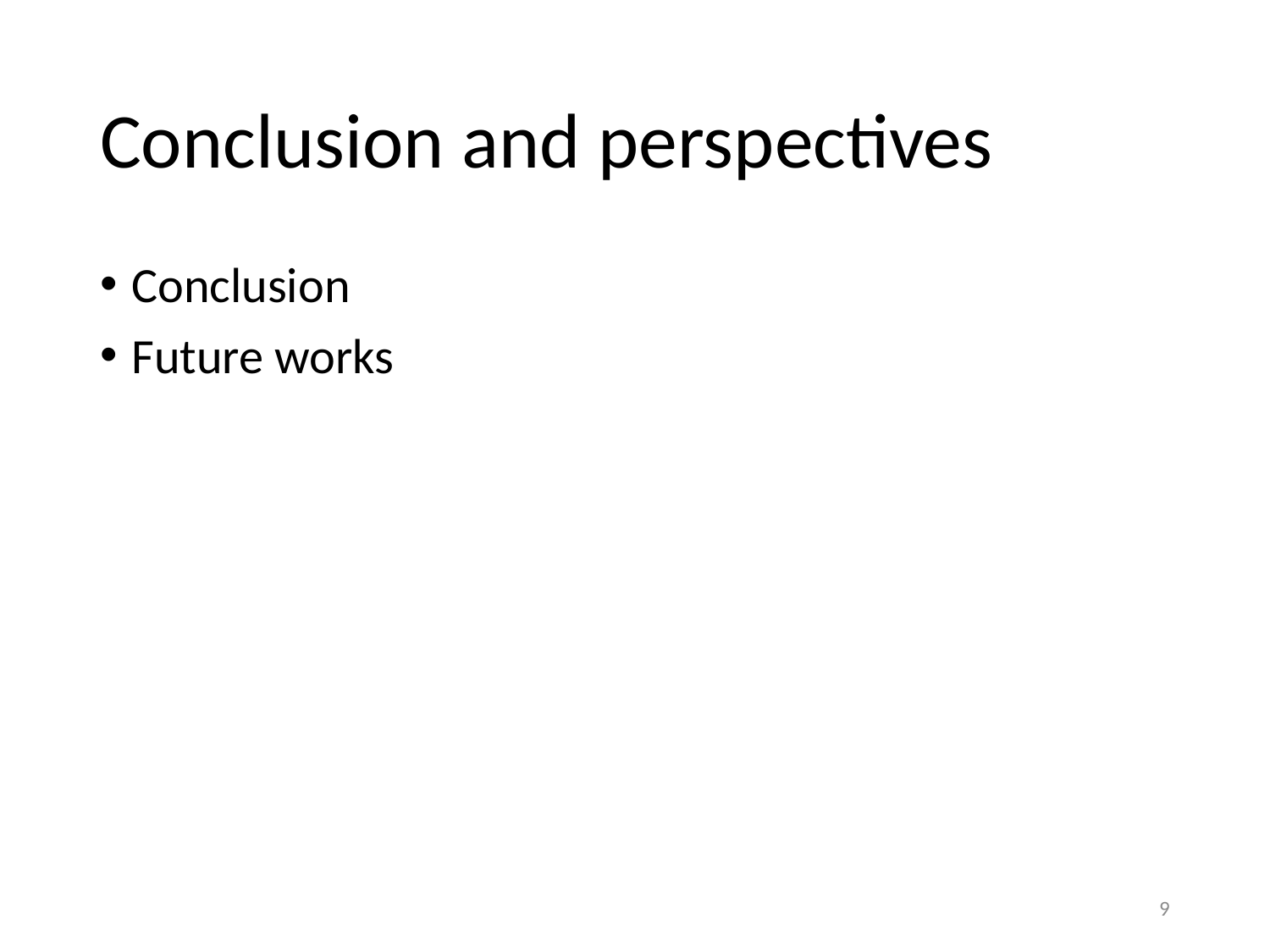

# Conclusion and perspectives
Conclusion
Future works
9